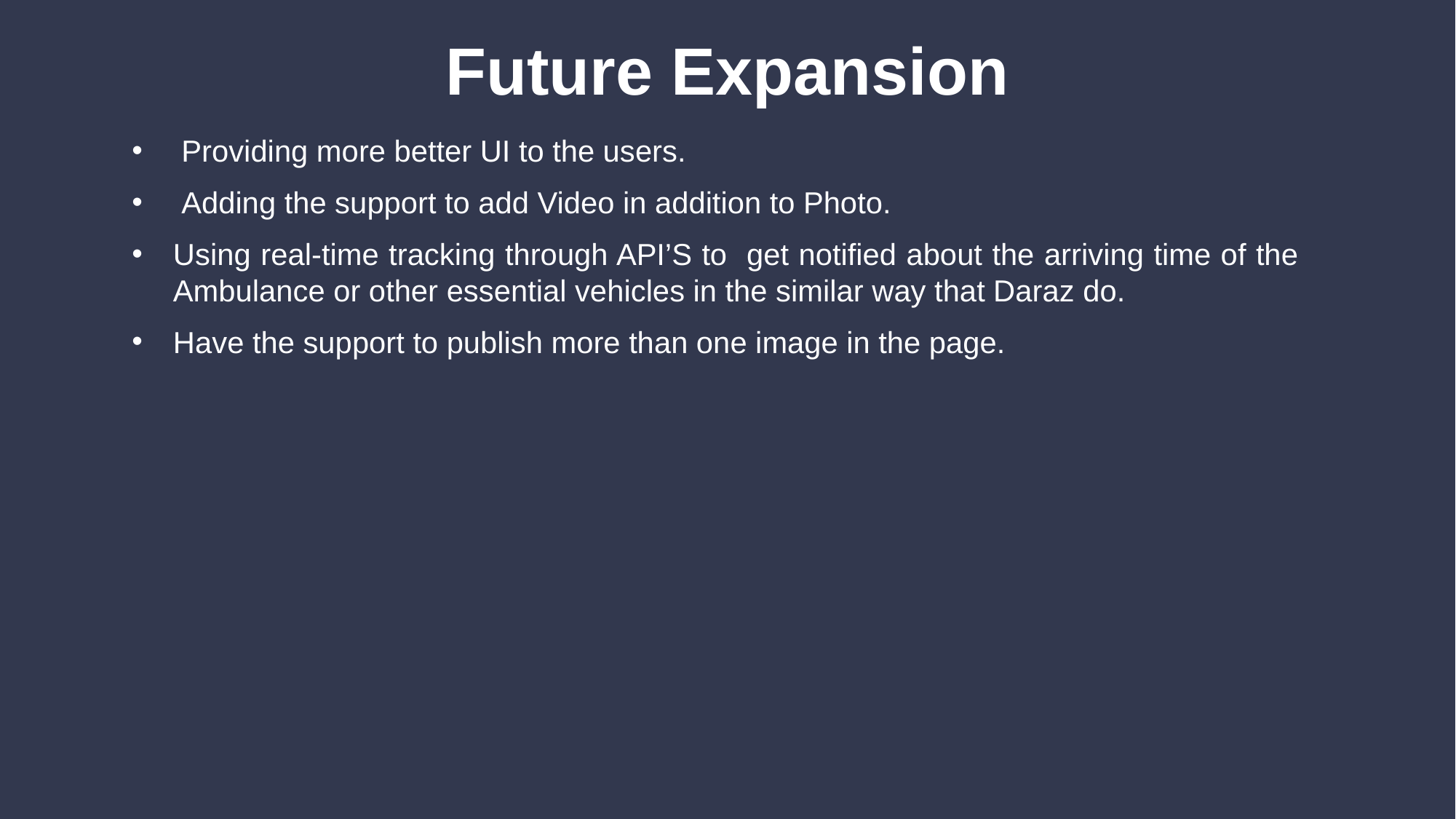

Future Expansion
 Providing more better UI to the users.
 Adding the support to add Video in addition to Photo.
Using real-time tracking through API’S to  get notified about the arriving time of the Ambulance or other essential vehicles in the similar way that Daraz do.
Have the support to publish more than one image in the page.